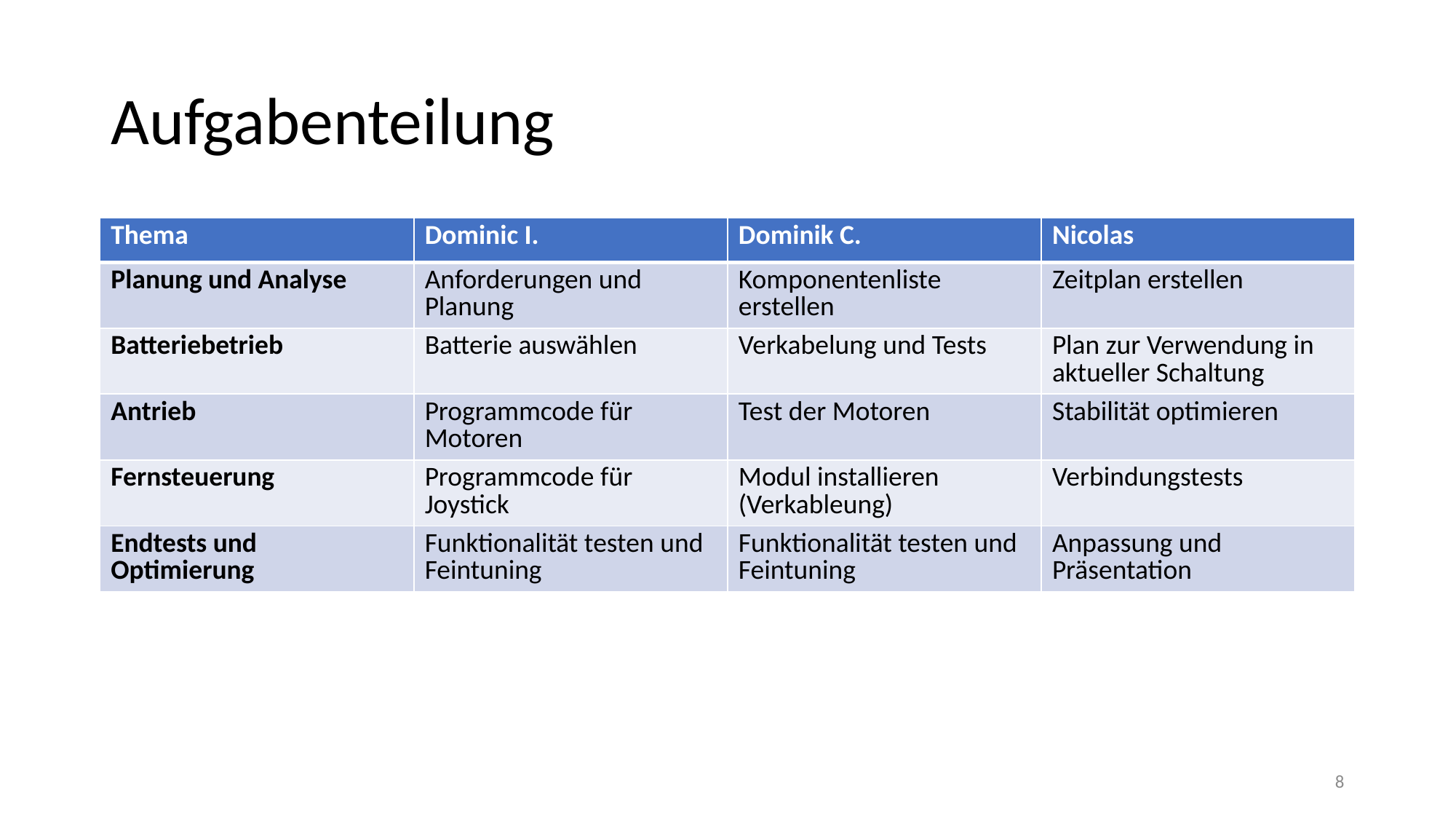

# Aufgabenteilung
| Thema | Dominic I. | Dominik C. | Nicolas |
| --- | --- | --- | --- |
| Planung und Analyse | Anforderungen und Planung | Komponentenliste erstellen | Zeitplan erstellen |
| Batteriebetrieb | Batterie auswählen | Verkabelung und Tests | Plan zur Verwendung in aktueller Schaltung |
| Antrieb | Programmcode für Motoren | Test der Motoren | Stabilität optimieren |
| Fernsteuerung | Programmcode für Joystick | Modul installieren (Verkableung) | Verbindungstests |
| Endtests und Optimierung | Funktionalität testen und Feintuning | Funktionalität testen und Feintuning | Anpassung und Präsentation |

8